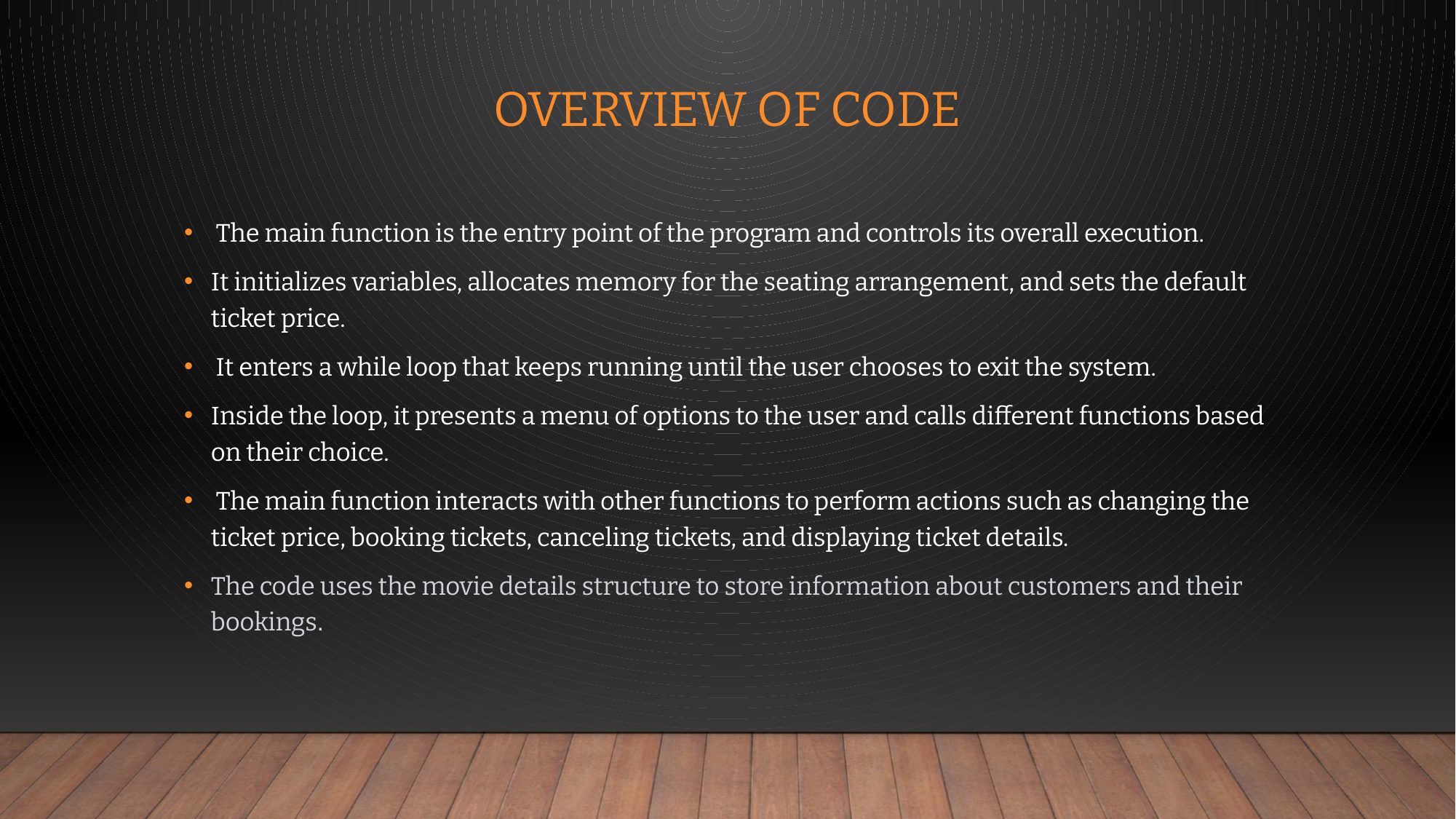

# OVERVIEW OF CODE

 The main function is the entry point of the program and controls its overall execution.
It initializes variables, allocates memory for the seating arrangement, and sets the default ticket price.
 It enters a while loop that keeps running until the user chooses to exit the system.
Inside the loop, it presents a menu of options to the user and calls different functions based on their choice.
 The main function interacts with other functions to perform actions such as changing the ticket price, booking tickets, canceling tickets, and displaying ticket details.
The code uses the movie details structure to store information about customers and their bookings.